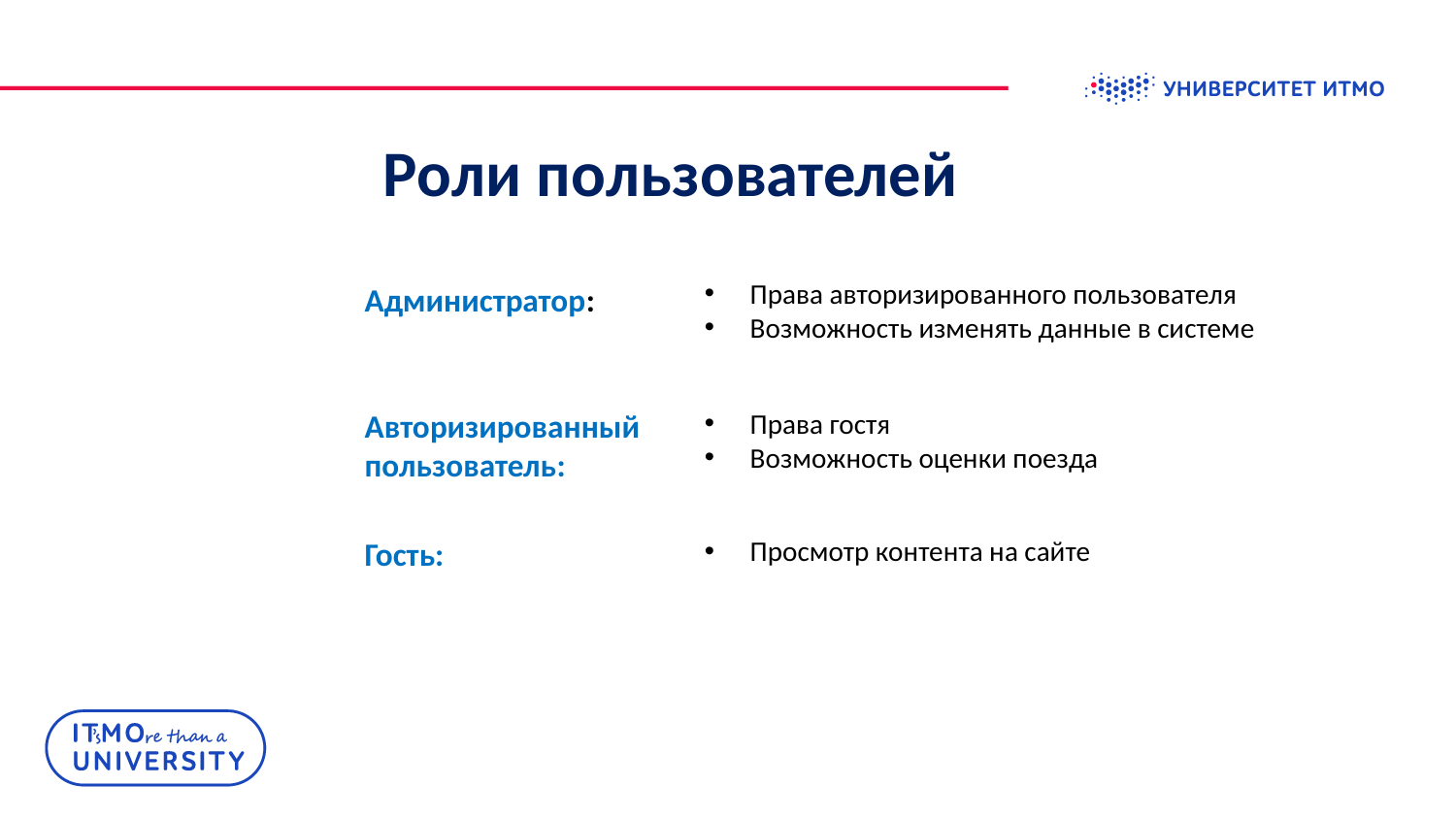

# Роли пользователей
Права авторизированного пользователя
Возможность изменять данные в системе
Администратор:
Авторизированный пользователь:
Права гостя
Возможность оценки поезда
Гость:
Просмотр контента на сайте